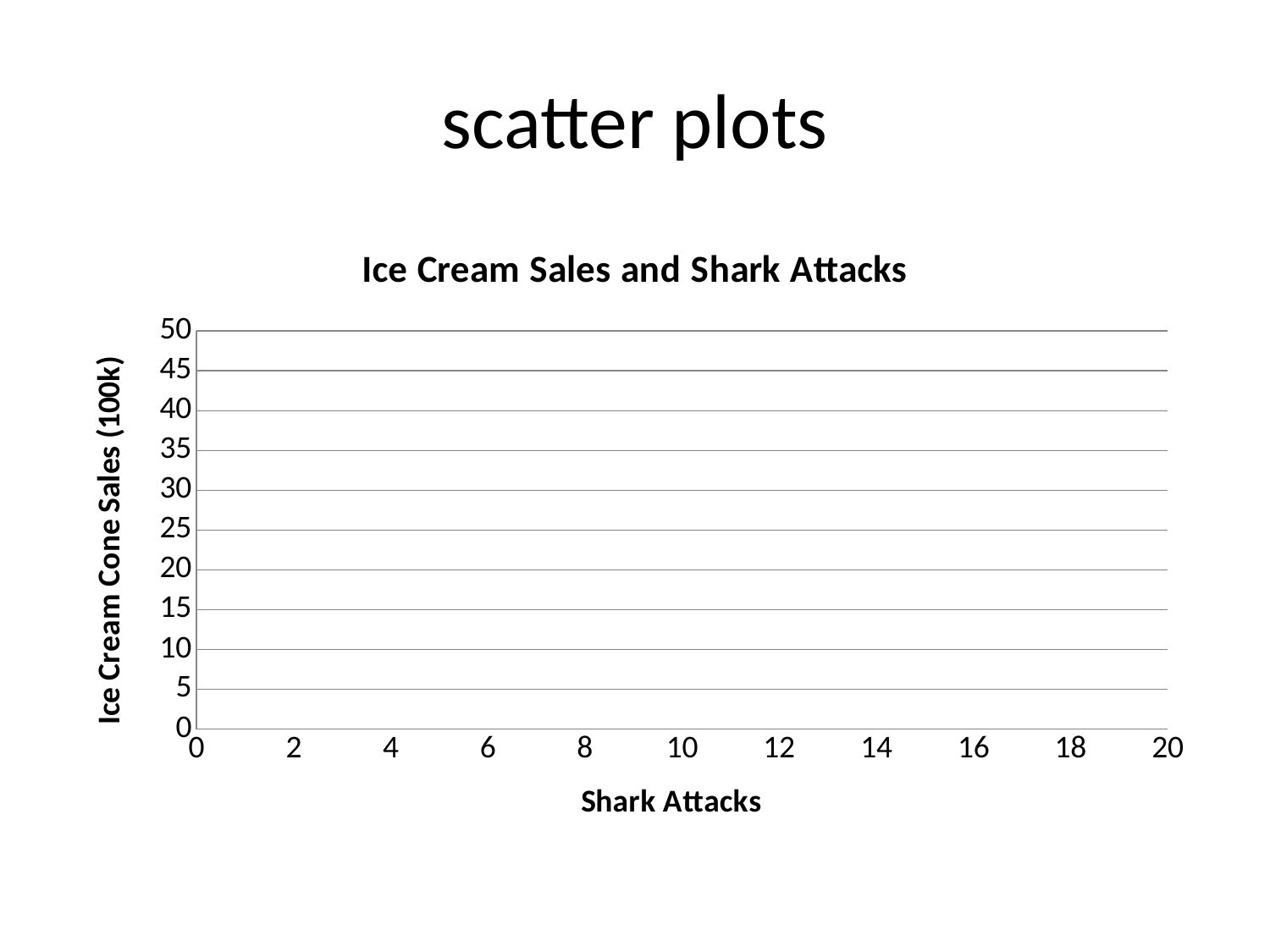

# scatter plots

### Chart: Ice Cream Sales and Shark Attacks

| Category | Ice Cream Sales |
|---|---|